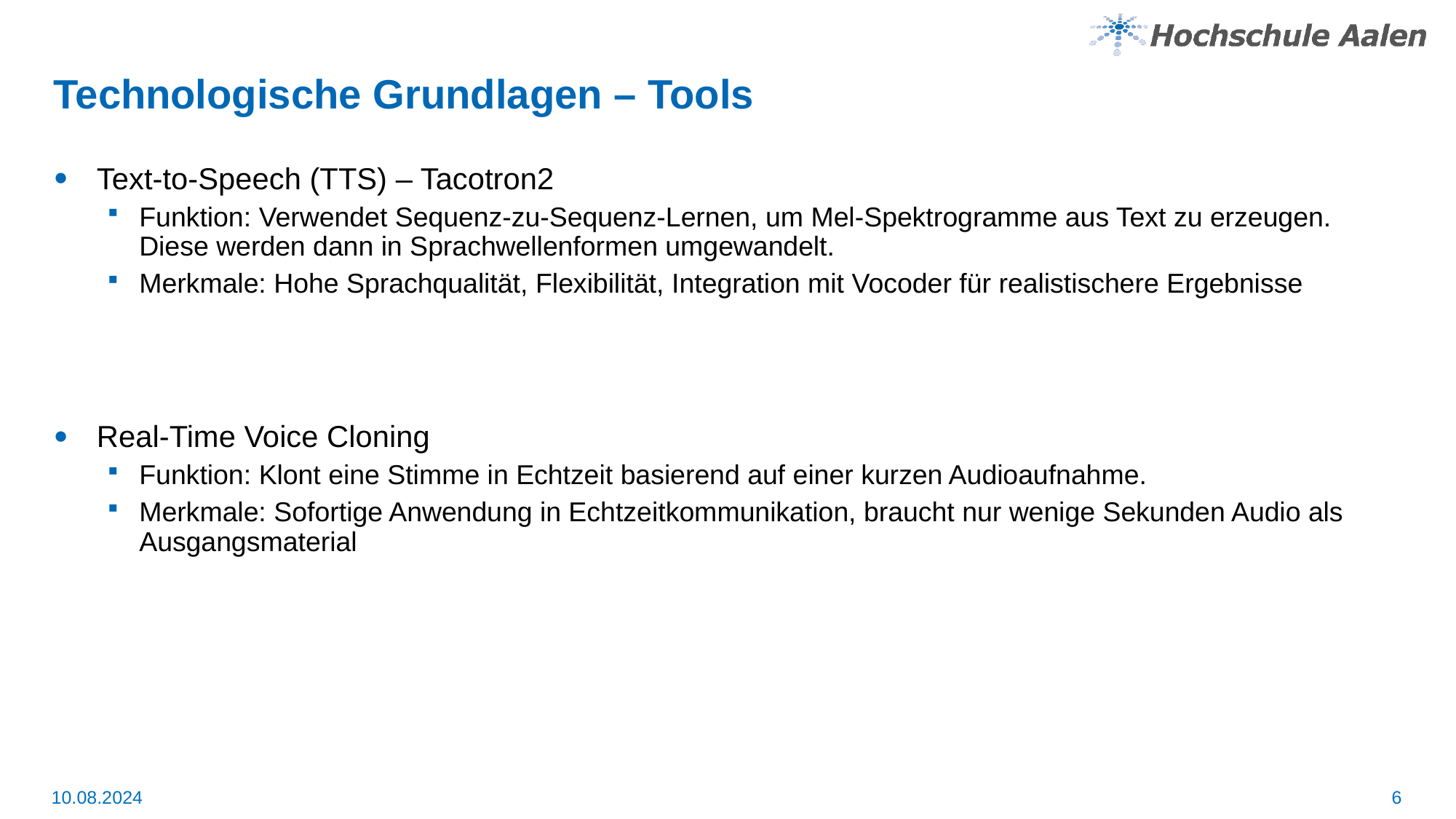

# Technologische Grundlagen – Tools
Text-to-Speech (TTS) – Tacotron2
Funktion: Verwendet Sequenz-zu-Sequenz-Lernen, um Mel-Spektrogramme aus Text zu erzeugen. Diese werden dann in Sprachwellenformen umgewandelt.
Merkmale: Hohe Sprachqualität, Flexibilität, Integration mit Vocoder für realistischere Ergebnisse

Real-Time Voice Cloning
Funktion: Klont eine Stimme in Echtzeit basierend auf einer kurzen Audioaufnahme.
Merkmale: Sofortige Anwendung in Echtzeitkommunikation, braucht nur wenige Sekunden Audio als Ausgangsmaterial
6
10.08.2024